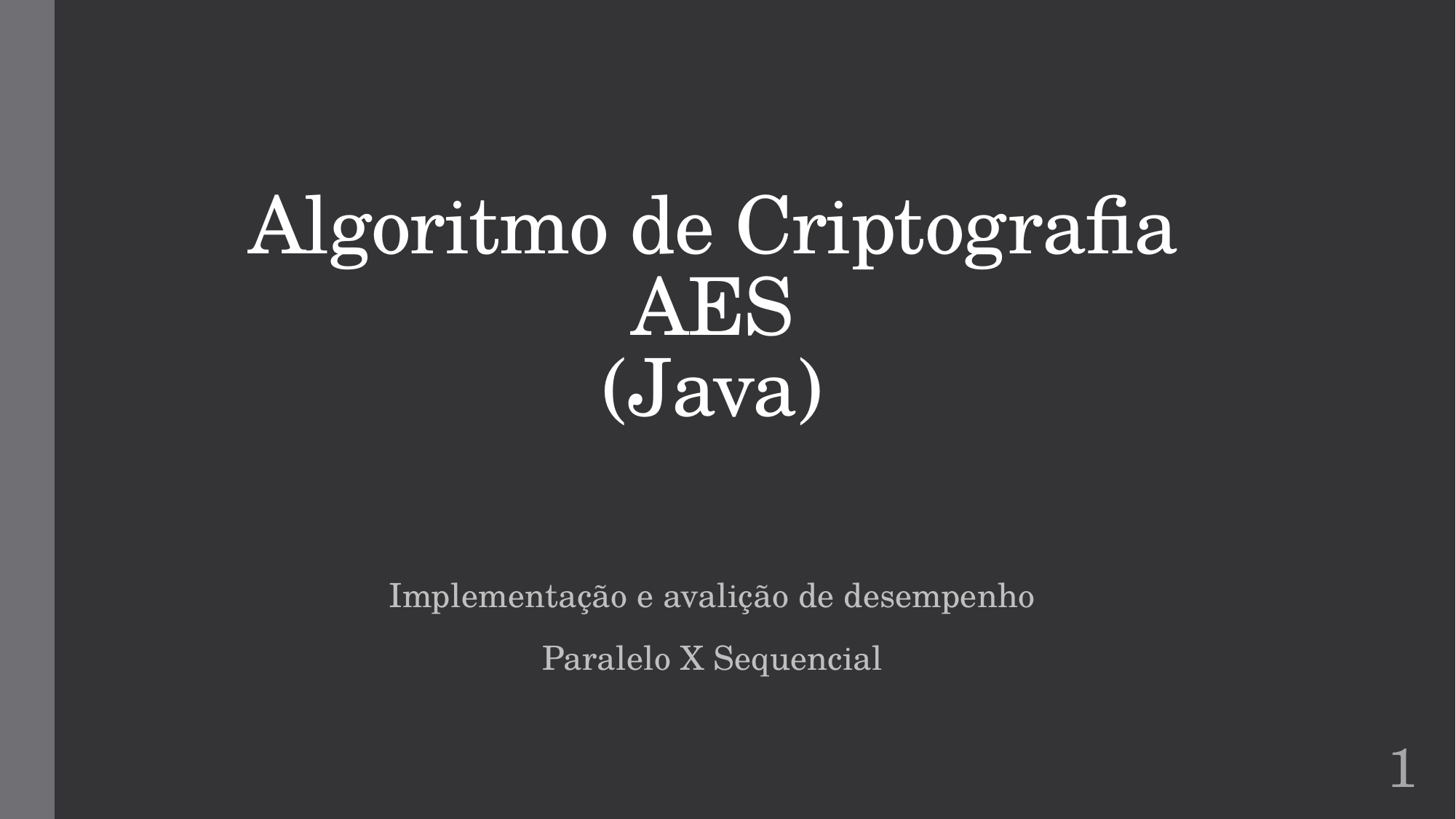

# Algoritmo de Criptografia AES (Java)
Implementação e avalição de desempenho
Paralelo X Sequencial
1